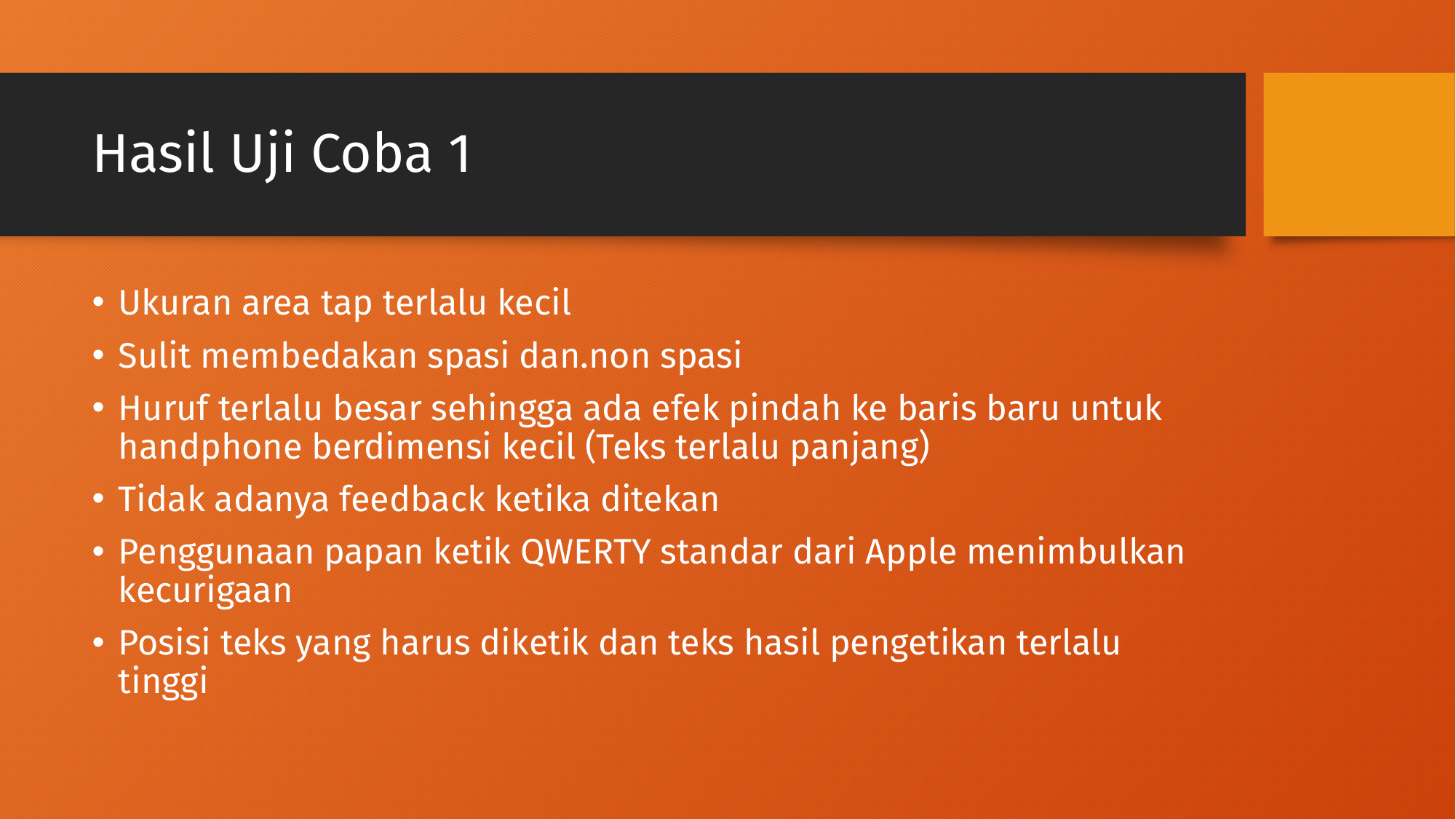

# Hasil Uji Coba 1
Ukuran area tap terlalu kecil
Sulit membedakan spasi dan.non spasi
Huruf terlalu besar sehingga ada efek pindah ke baris baru untuk handphone berdimensi kecil (Teks terlalu panjang)
Tidak adanya feedback ketika ditekan
Penggunaan papan ketik QWERTY standar dari Apple menimbulkan kecurigaan
Posisi teks yang harus diketik dan teks hasil pengetikan terlalu tinggi